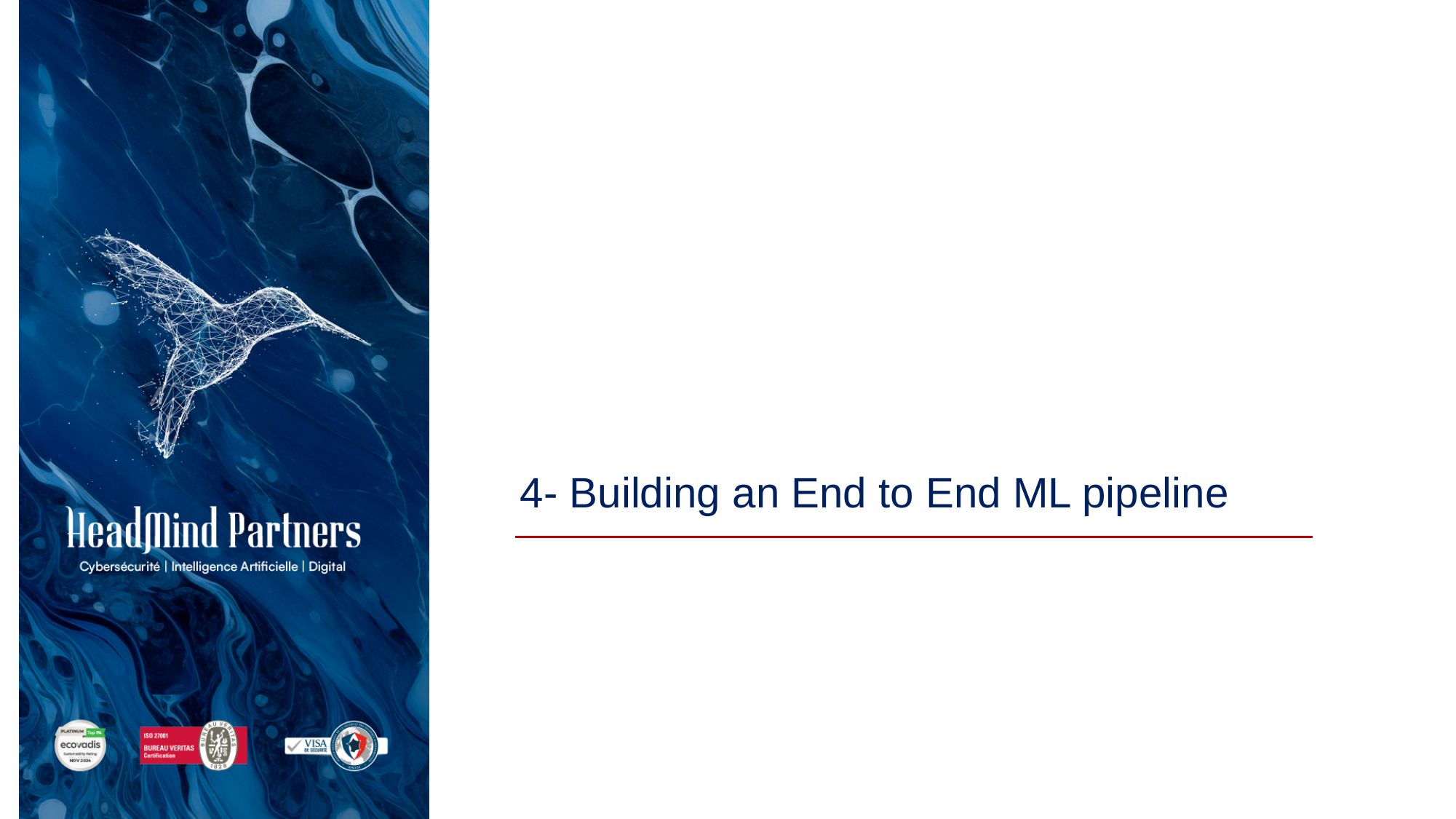

# 4- Building an End to End ML pipeline